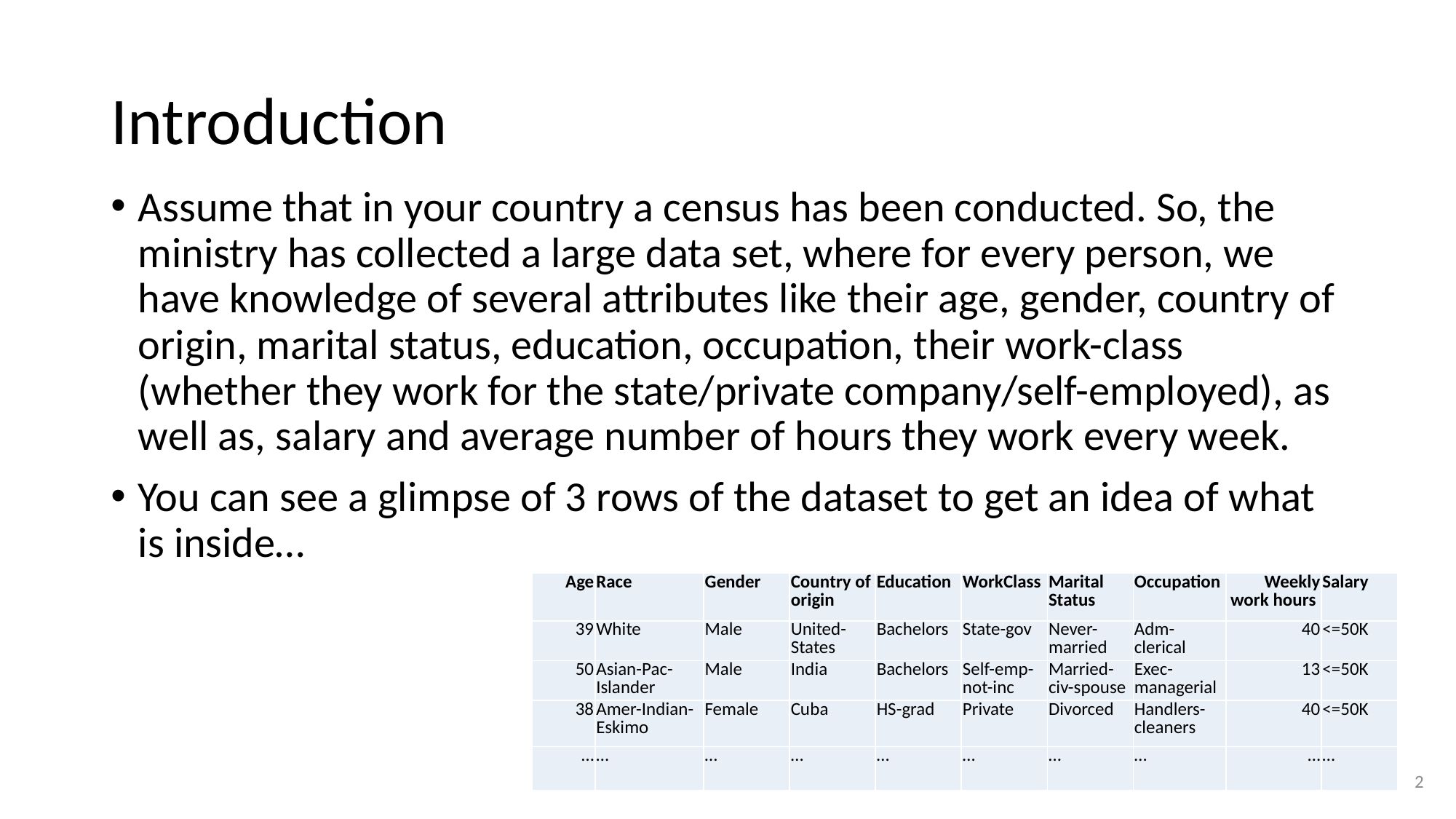

# Introduction
Assume that in your country a census has been conducted. So, the ministry has collected a large data set, where for every person, we have knowledge of several attributes like their age, gender, country of origin, marital status, education, occupation, their work-class (whether they work for the state/private company/self-employed), as well as, salary and average number of hours they work every week.
You can see a glimpse of 3 rows of the dataset to get an idea of what is inside…
| Age | Race | Gender | Country of origin | Education | WorkClass | Marital Status | Occupation | Weekly work hours | Salary |
| --- | --- | --- | --- | --- | --- | --- | --- | --- | --- |
| 39 | White | Male | United-States | Bachelors | State-gov | Never-married | Adm-clerical | 40 | <=50K |
| 50 | Asian-Pac-Islander | Male | India | Bachelors | Self-emp-not-inc | Married-civ-spouse | Exec-managerial | 13 | <=50K |
| 38 | Amer-Indian-Eskimo | Female | Cuba | HS-grad | Private | Divorced | Handlers-cleaners | 40 | <=50K |
| … | … | … | … | … | … | … | … | … | … |
2